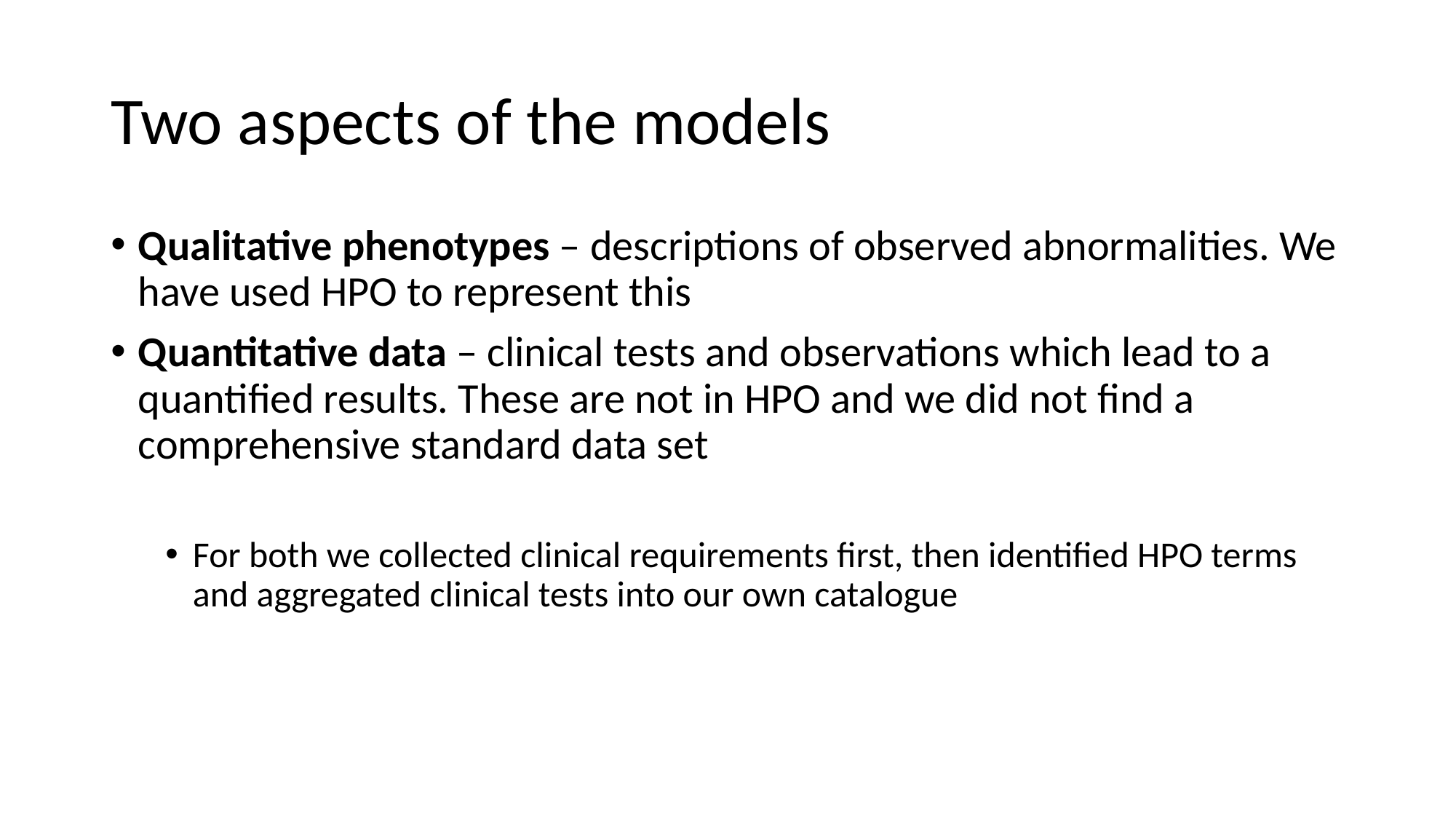

# Two aspects of the models
Qualitative phenotypes – descriptions of observed abnormalities. We have used HPO to represent this
Quantitative data – clinical tests and observations which lead to a quantified results. These are not in HPO and we did not find a comprehensive standard data set

For both we collected clinical requirements first, then identified HPO terms and aggregated clinical tests into our own catalogue